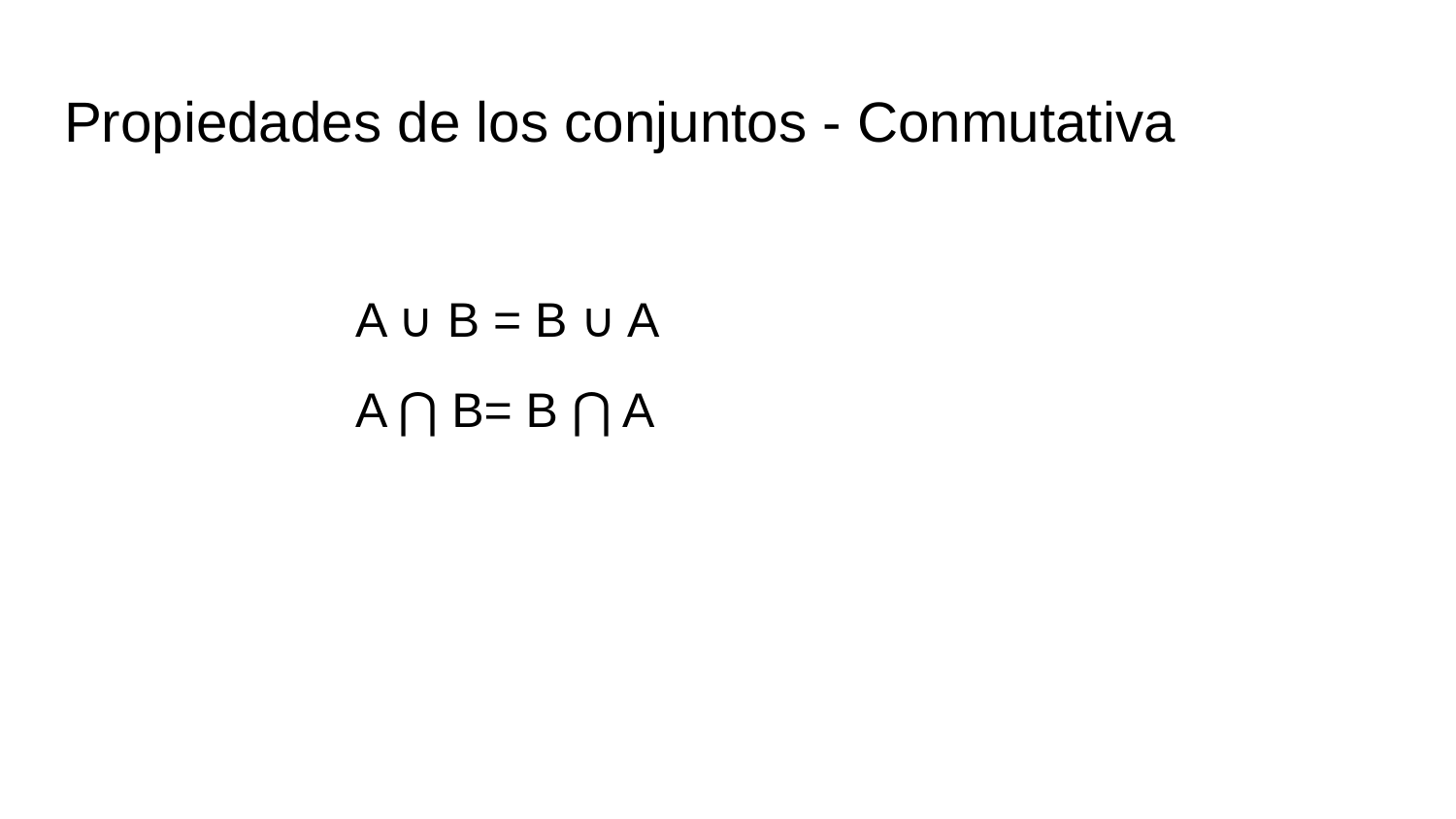

# Propiedades de los conjuntos - Conmutativa

A ∪ B = B ∪ A
A ⋂ B= B ⋂ A